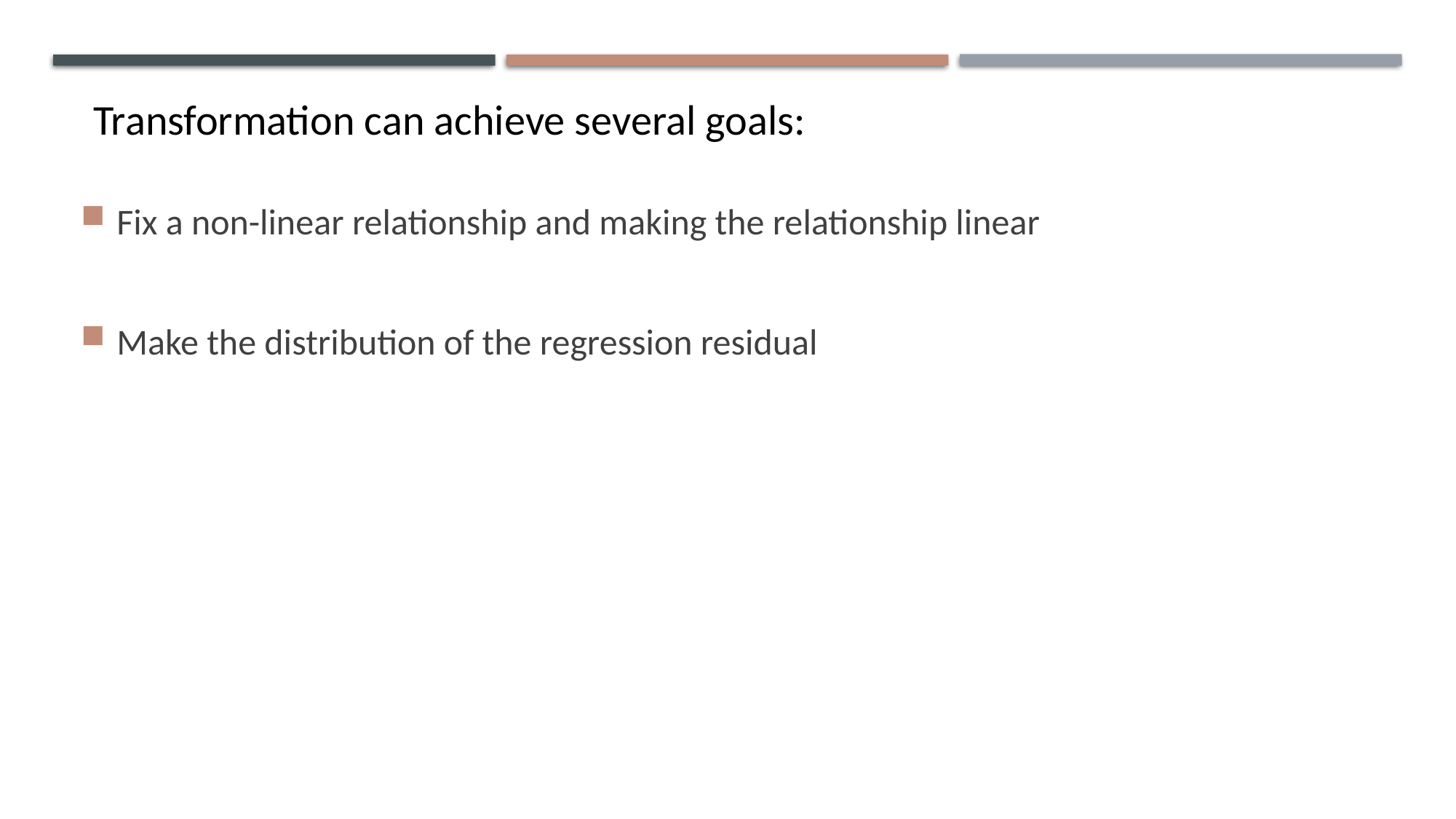

Transformation can achieve several goals:
Fix a non-linear relationship and making the relationship linear

Make the distribution of the regression residual